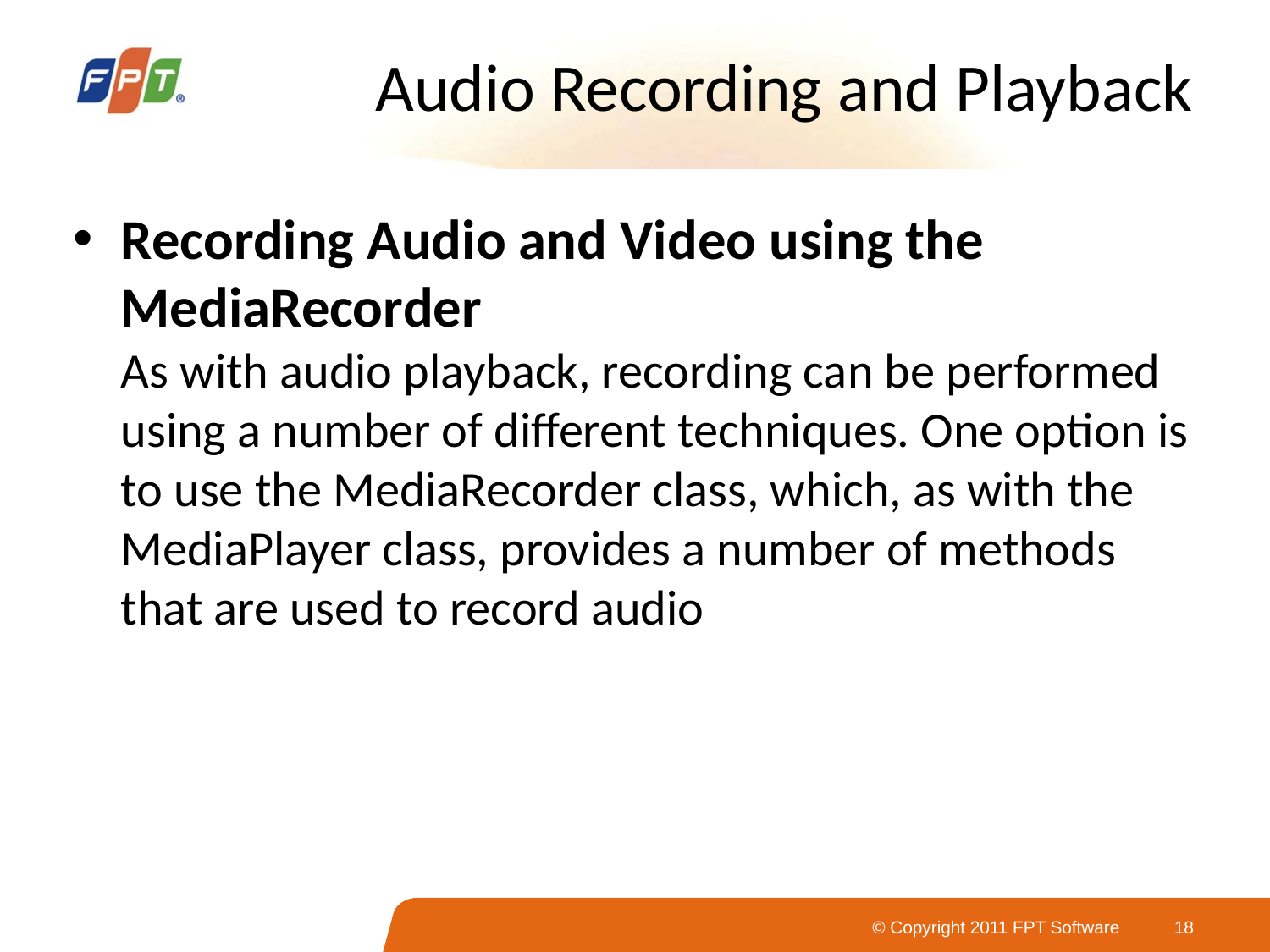

# Audio Recording and Playback
Recording Audio and Video using the MediaRecorder
As with audio playback, recording can be performed using a number of different techniques. One option is to use the MediaRecorder class, which, as with the MediaPlayer class, provides a number of methods that are used to record audio